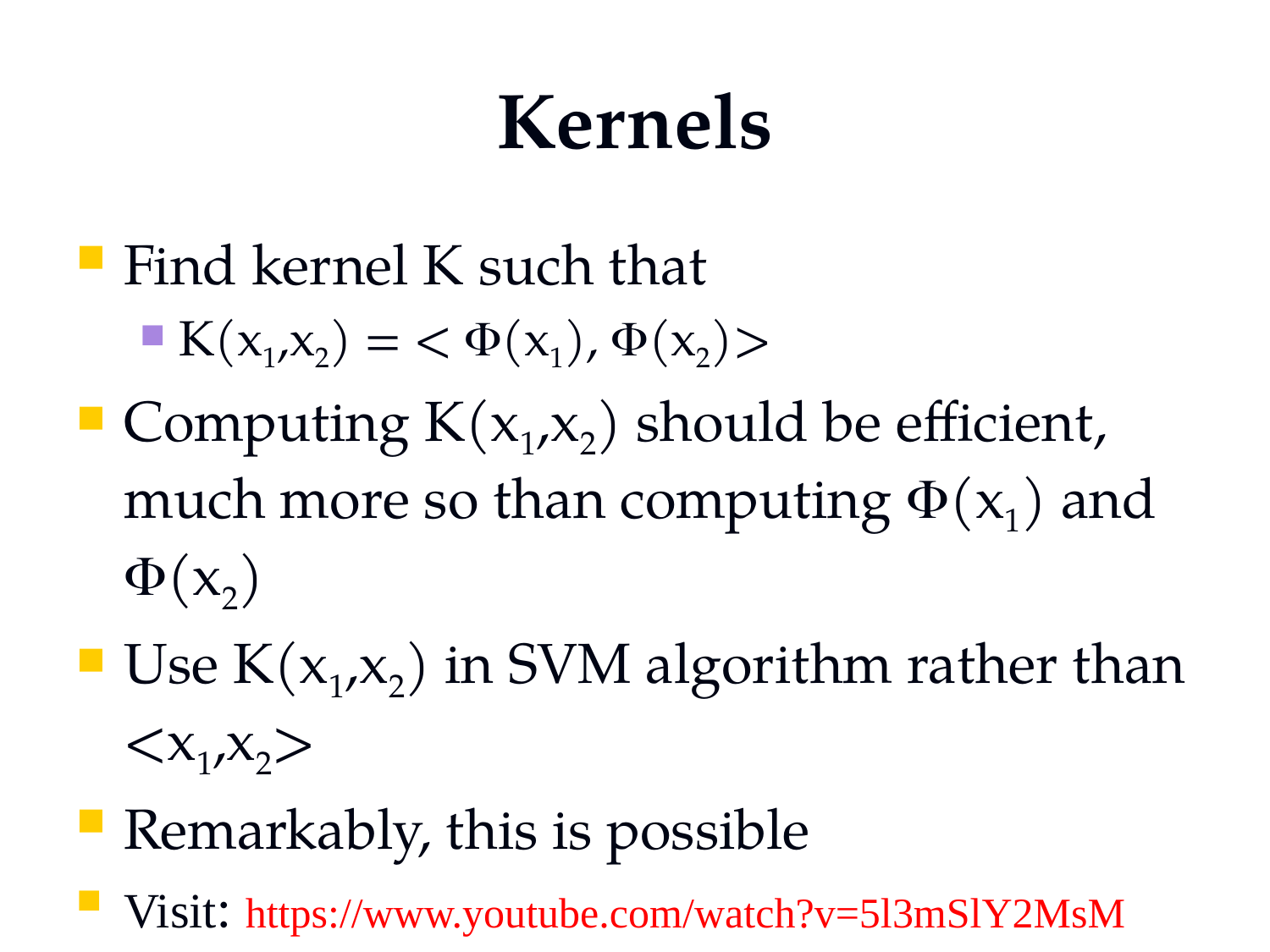

# Kernels
Find kernel K such that
K(x1,x2) = < Φ(x1), Φ(x2)>
Computing K(x1,x2) should be efficient, much more so than computing Φ(x1) and Φ(x2)
Use K(x1,x2) in SVM algorithm rather than <x1,x2>
Remarkably, this is possible
Visit: https://www.youtube.com/watch?v=5l3mSlY2MsM